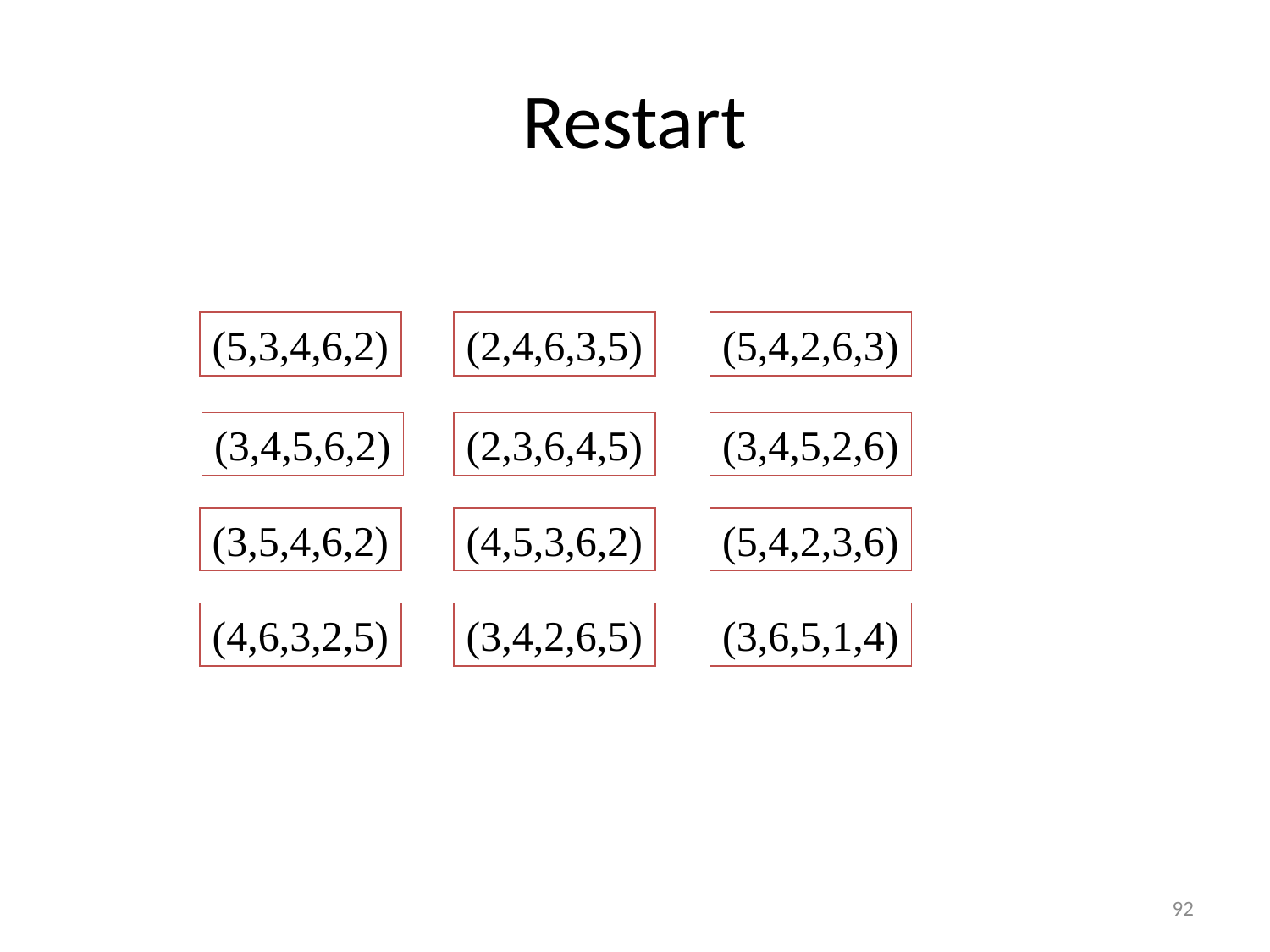

# Restart
(5,3,4,6,2)
(2,4,6,3,5)
(5,4,2,6,3)
(3,4,5,6,2)
(2,3,6,4,5)
(3,4,5,2,6)
(3,5,4,6,2)
(4,5,3,6,2)
(5,4,2,3,6)
(4,6,3,2,5)
(3,4,2,6,5)
(3,6,5,1,4)
92